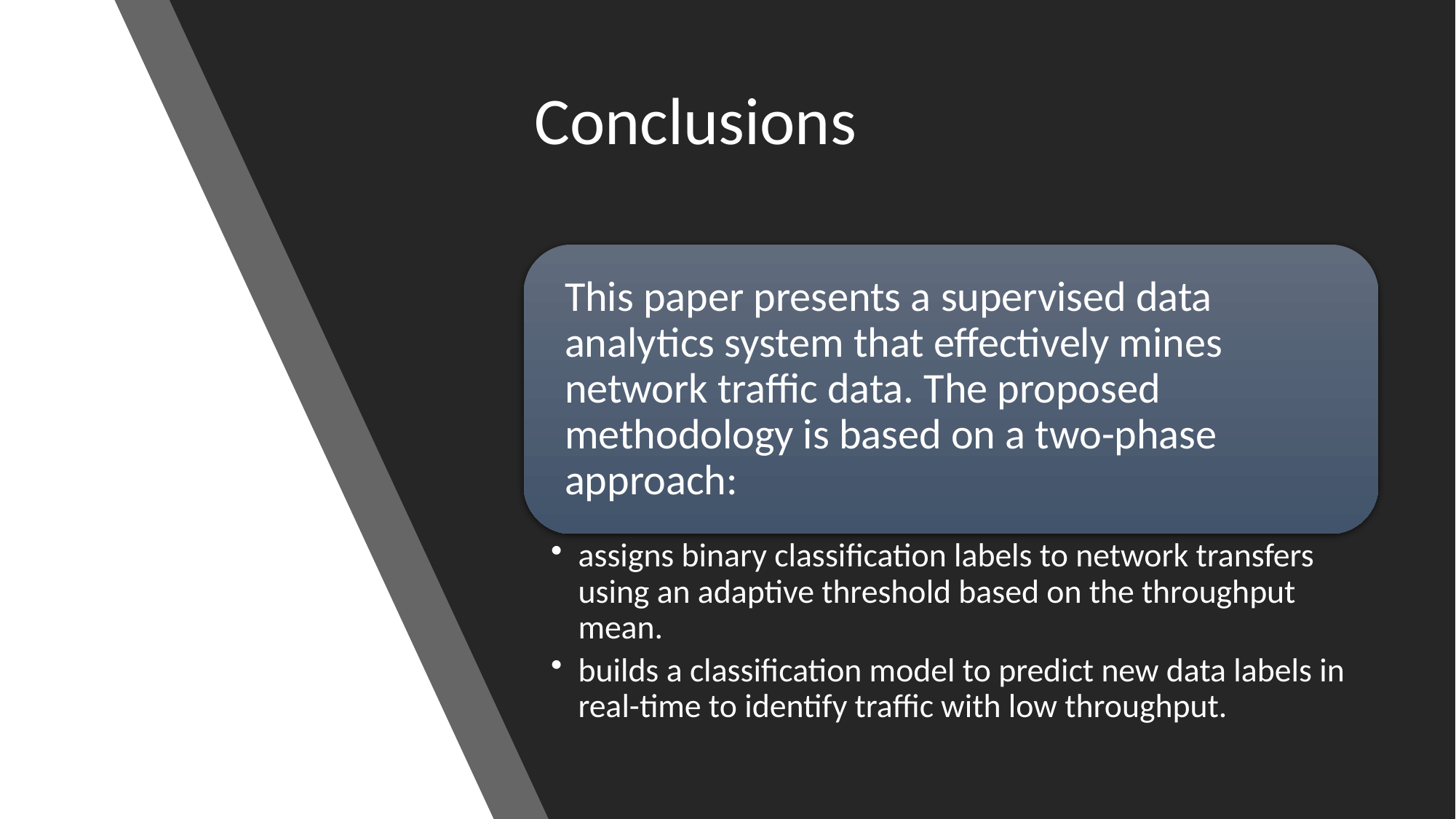

# Conclusions
This paper presents a supervised data analytics system that effectively mines network traffic data. The proposed methodology is based on a two-phase approach:
assigns binary classification labels to network transfers using an adaptive threshold based on the throughput mean.
builds a classification model to predict new data labels in real-time to identify traffic with low throughput.